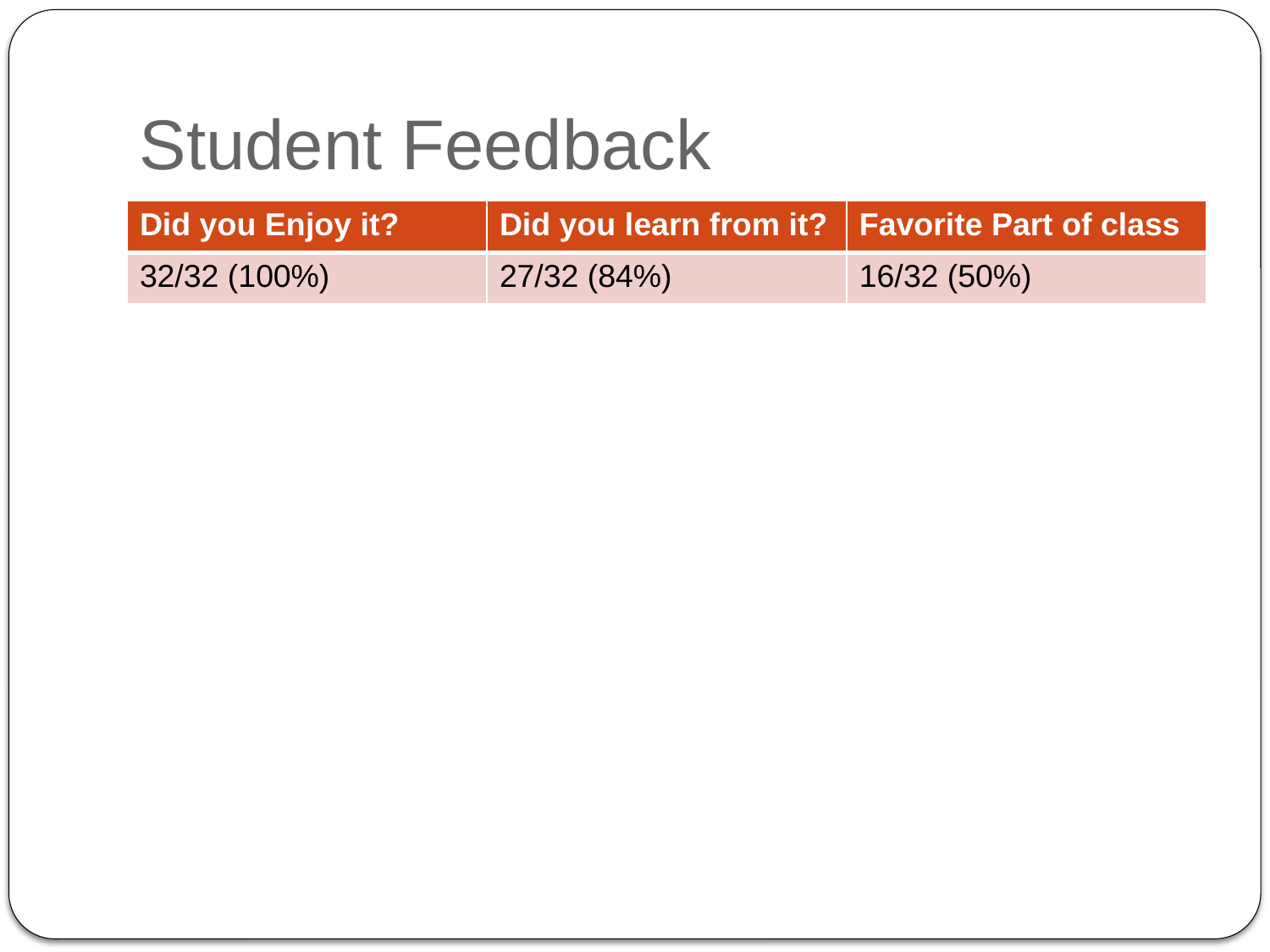

# Student Feedback
| Did you Enjoy it? | Did you learn from it? | Favorite Part of class |
| --- | --- | --- |
| 32/32 (100%) | 27/32 (84%) | 16/32 (50%) |